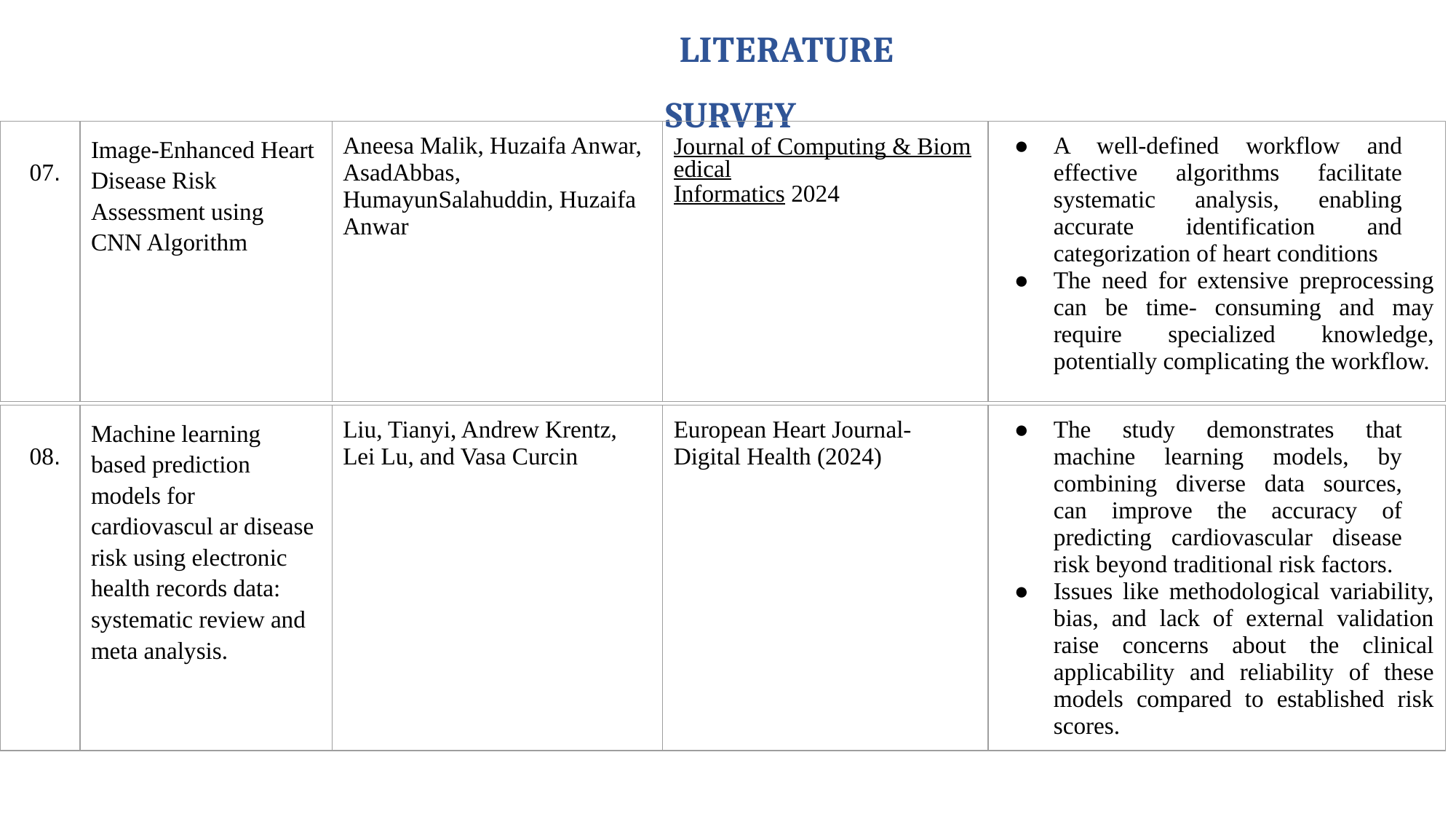

# LITERATURE SURVEY

| 07. | Image-Enhanced Heart Disease Risk Assessment using CNN Algorithm | Aneesa Malik, Huzaifa Anwar, AsadAbbas, HumayunSalahuddin, Huzaifa Anwar | Journal of Computing & Biomedical Informatics 2024 | A well-defined workflow and effective algorithms facilitate systematic analysis, enabling accurate identification and categorization of heart conditions The need for extensive preprocessing can be time- consuming and may require specialized knowledge, potentially complicating the workflow. |
| --- | --- | --- | --- | --- |
| 08. | Machine learning based prediction models for cardiovascul ar disease risk using electronic health records data: systematic review and meta analysis. | Liu, Tianyi, Andrew Krentz, Lei Lu, and Vasa Curcin | European Heart Journal-Digital Health (2024) | The study demonstrates that machine learning models, by combining diverse data sources, can improve the accuracy of predicting cardiovascular disease risk beyond traditional risk factors. Issues like methodological variability, bias, and lack of external validation raise concerns about the clinical applicability and reliability of these models compared to established risk scores. |
| --- | --- | --- | --- | --- |